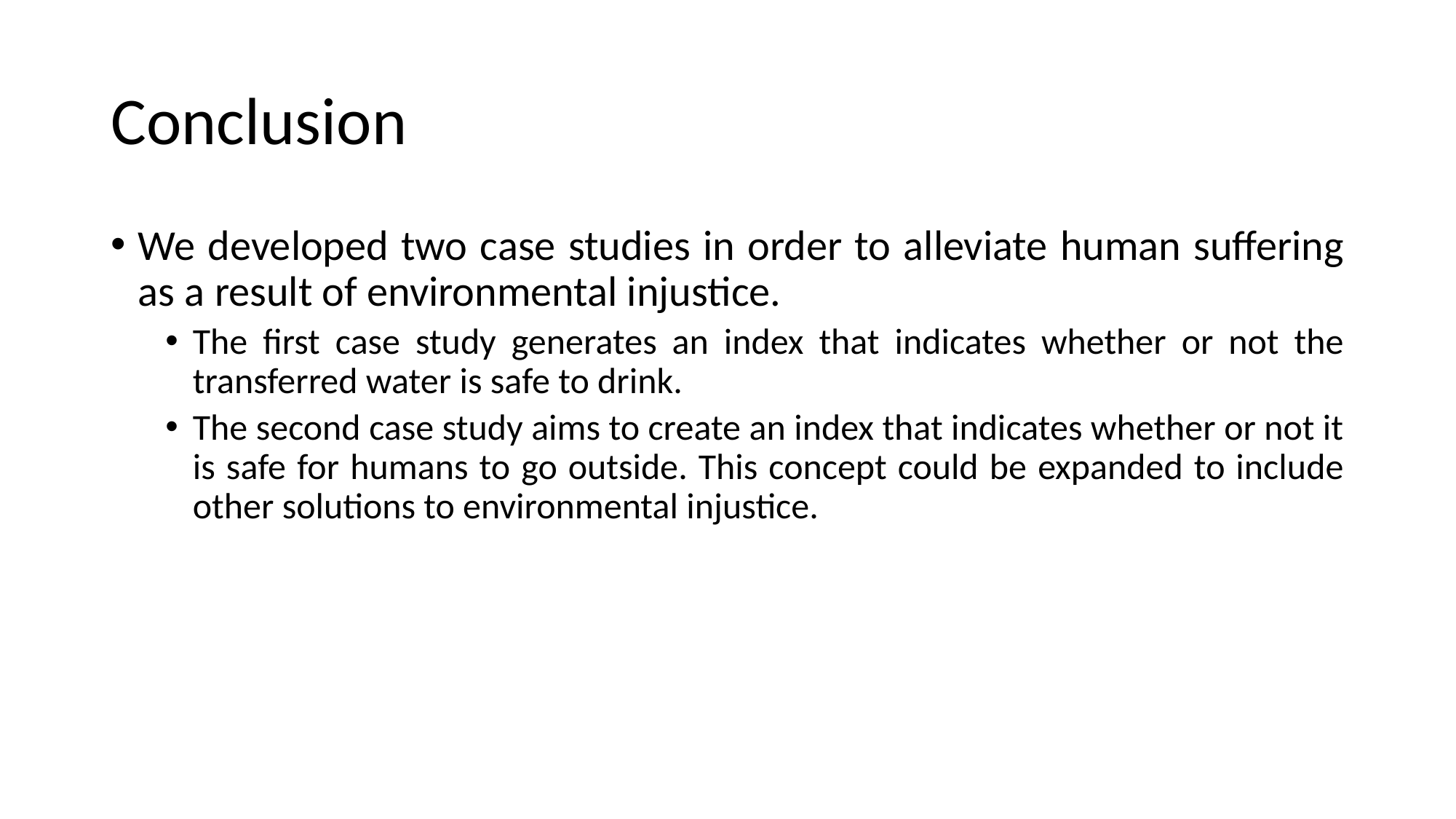

# Conclusion
We developed two case studies in order to alleviate human suffering as a result of environmental injustice.
The first case study generates an index that indicates whether or not the transferred water is safe to drink.
The second case study aims to create an index that indicates whether or not it is safe for humans to go outside. This concept could be expanded to include other solutions to environmental injustice.